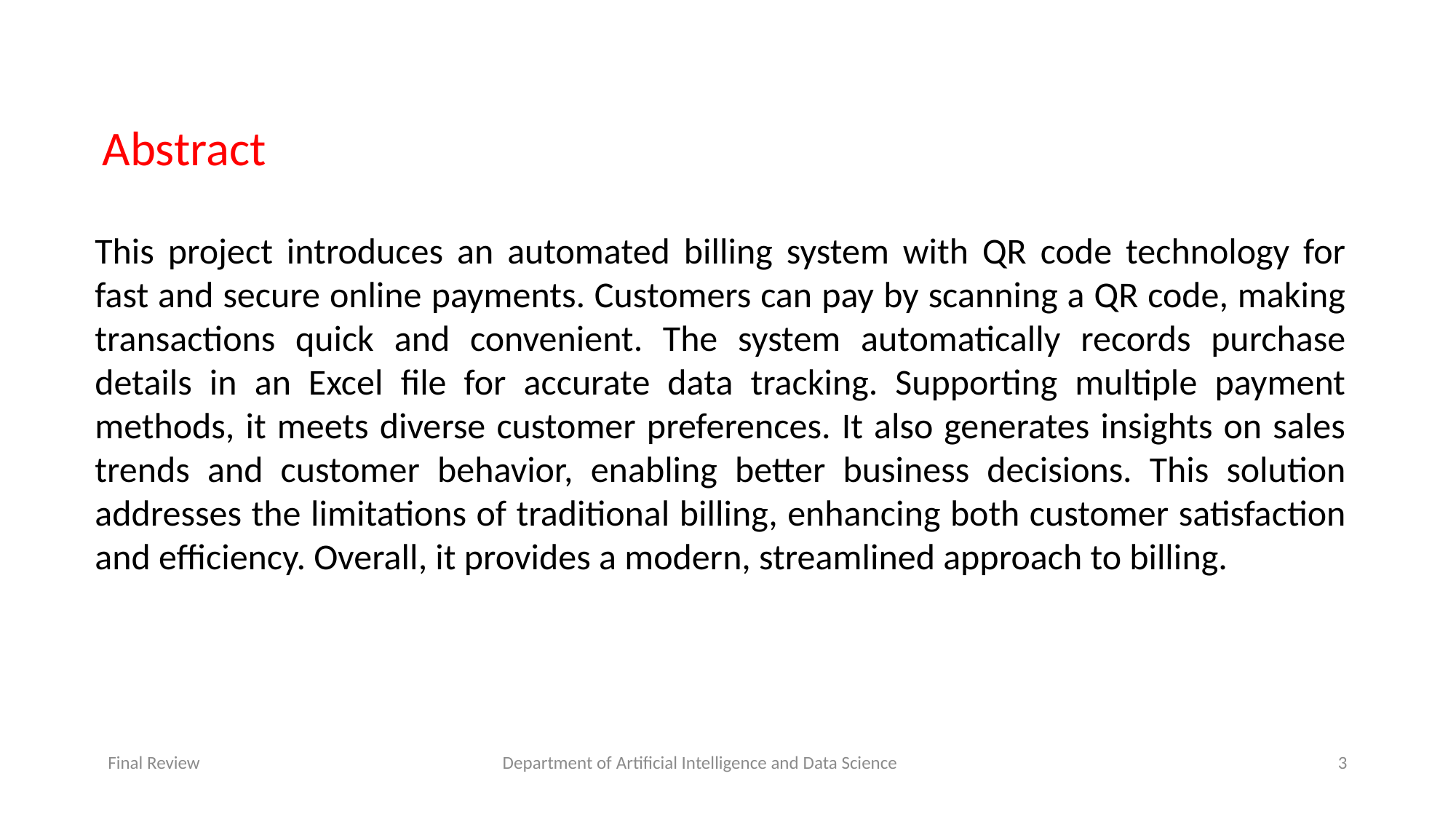

# Abstract
This project introduces an automated billing system with QR code technology for fast and secure online payments. Customers can pay by scanning a QR code, making transactions quick and convenient. The system automatically records purchase details in an Excel file for accurate data tracking. Supporting multiple payment methods, it meets diverse customer preferences. It also generates insights on sales trends and customer behavior, enabling better business decisions. This solution addresses the limitations of traditional billing, enhancing both customer satisfaction and efficiency. Overall, it provides a modern, streamlined approach to billing.
Final Review
Department of Artificial Intelligence and Data Science
3